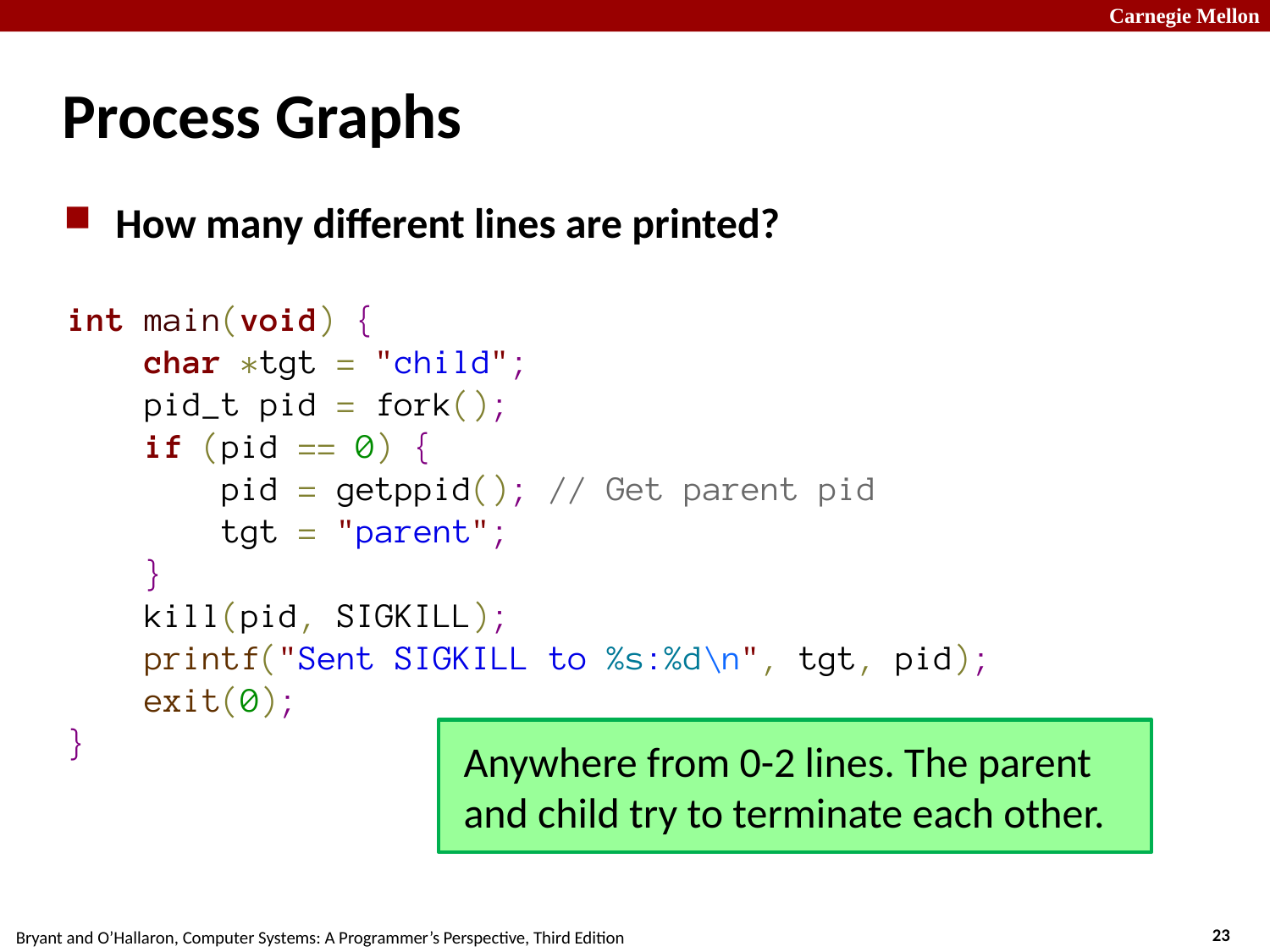

# Process Graphs
How many different lines are printed?

int main(void) {
    char *tgt = "child";
    pid_t pid = fork();
    if (pid == 0) {
        pid = getppid(); // Get parent pid
        tgt = "parent";
    }
    kill(pid, SIGKILL);
    printf("Sent SIGKILL to %s:%d\n", tgt, pid);
    exit(0);
}
Anywhere from 0-2 lines. The parent and child try to terminate each other.